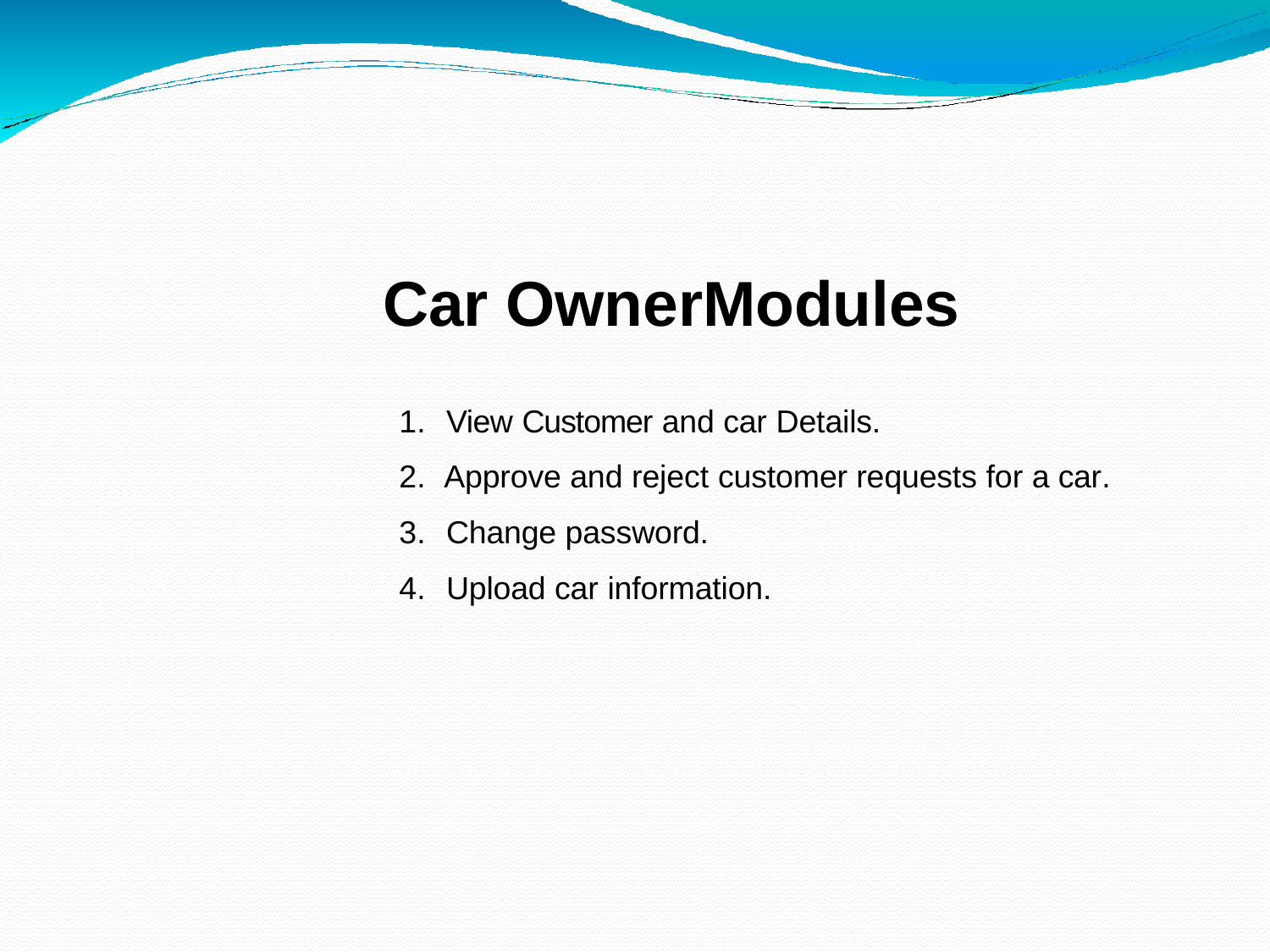

# Car OwnerModules
View Customer and car Details.
Approve and reject customer requests for a car.
Change password.
Upload car information.